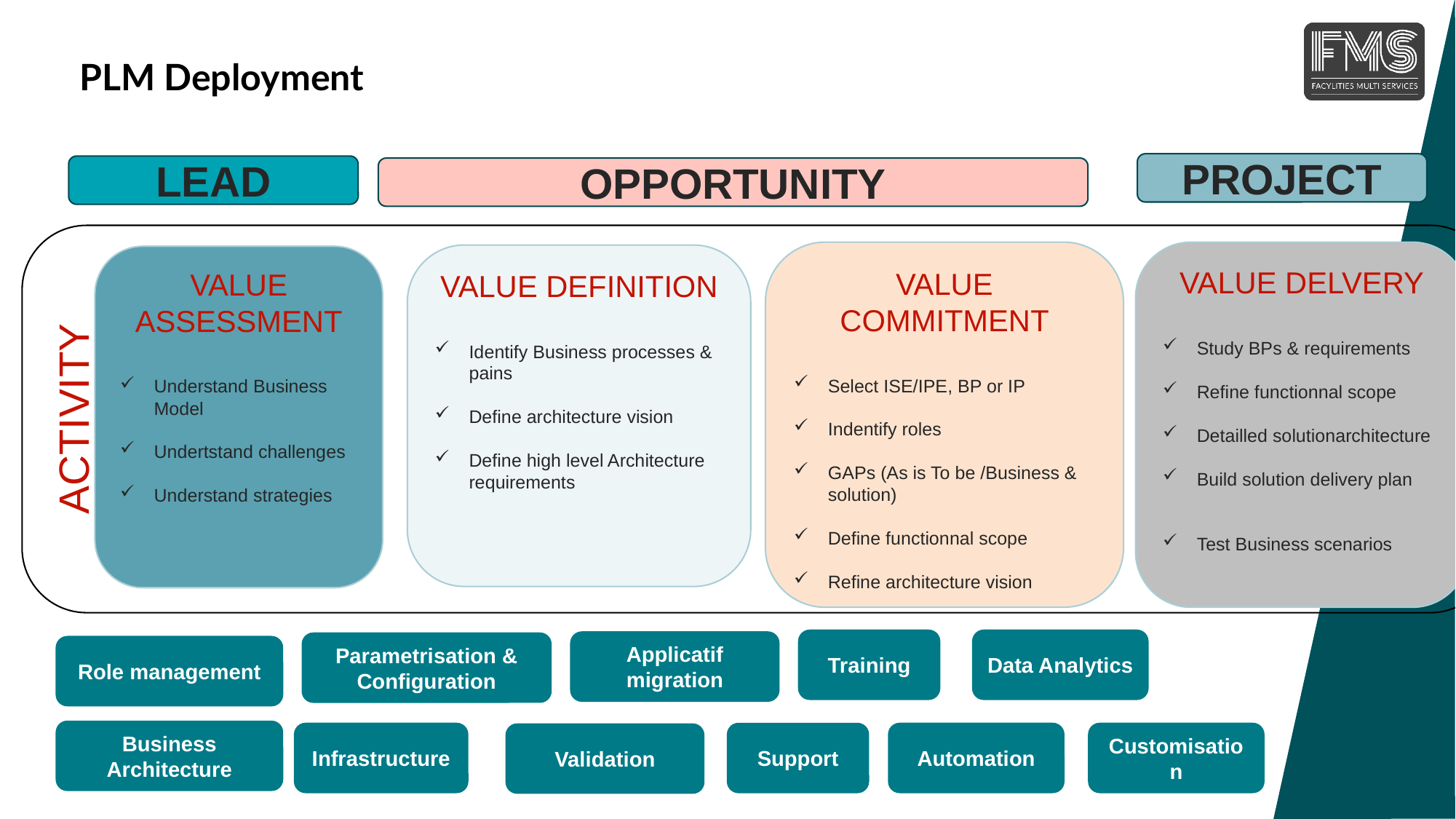

ACTIVITY
PLM Deployment
PROJECT
LEAD
OPPORTUNITY
VALUE DELVERY
Study BPs & requirements
Refine functionnal scope
Detailled solutionarchitecture
Build solution delivery plan

Test Business scenarios
VALUE COMMITMENT

Select ISE/IPE, BP or IP
Indentify roles
GAPs (As is To be /Business & solution)
Define functionnal scope
Refine architecture vision
VALUE DEFINITION
Identify Business processes & pains
Define architecture vision
Define high level Architecture requirements

VALUE ASSESSMENT
Understand Business Model
Undertstand challenges
Understand strategies
Training
Data Analytics
Applicatif migration
Parametrisation & Configuration
Role management
Business Architecture
Infrastructure
Automation
Customisation
Support
Validation